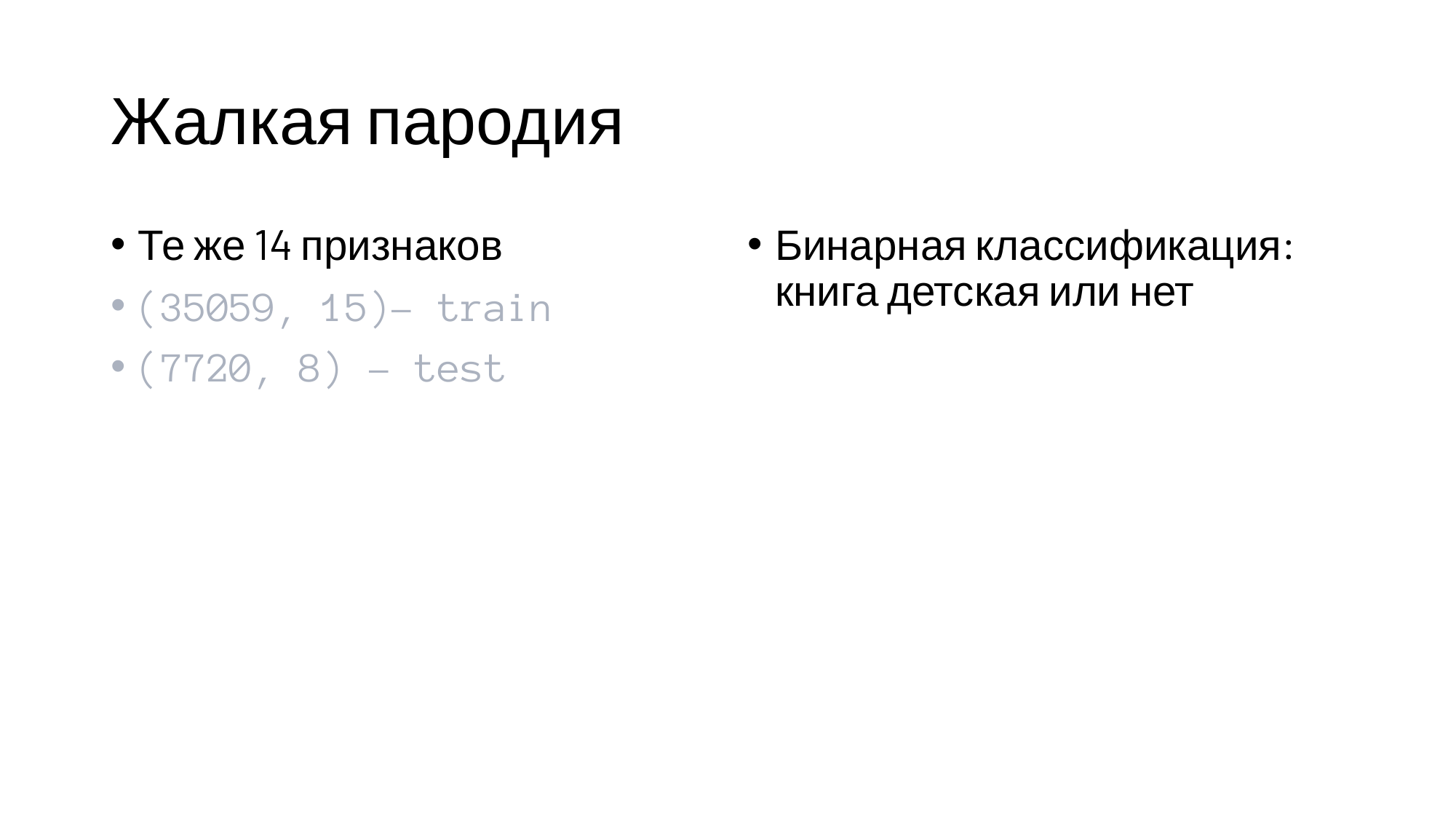

# Жалкая пародия
Те же 14 признаков
(35059, 15)– train
(7720, 8) – test

Бинарная классификация: книга детская или нет